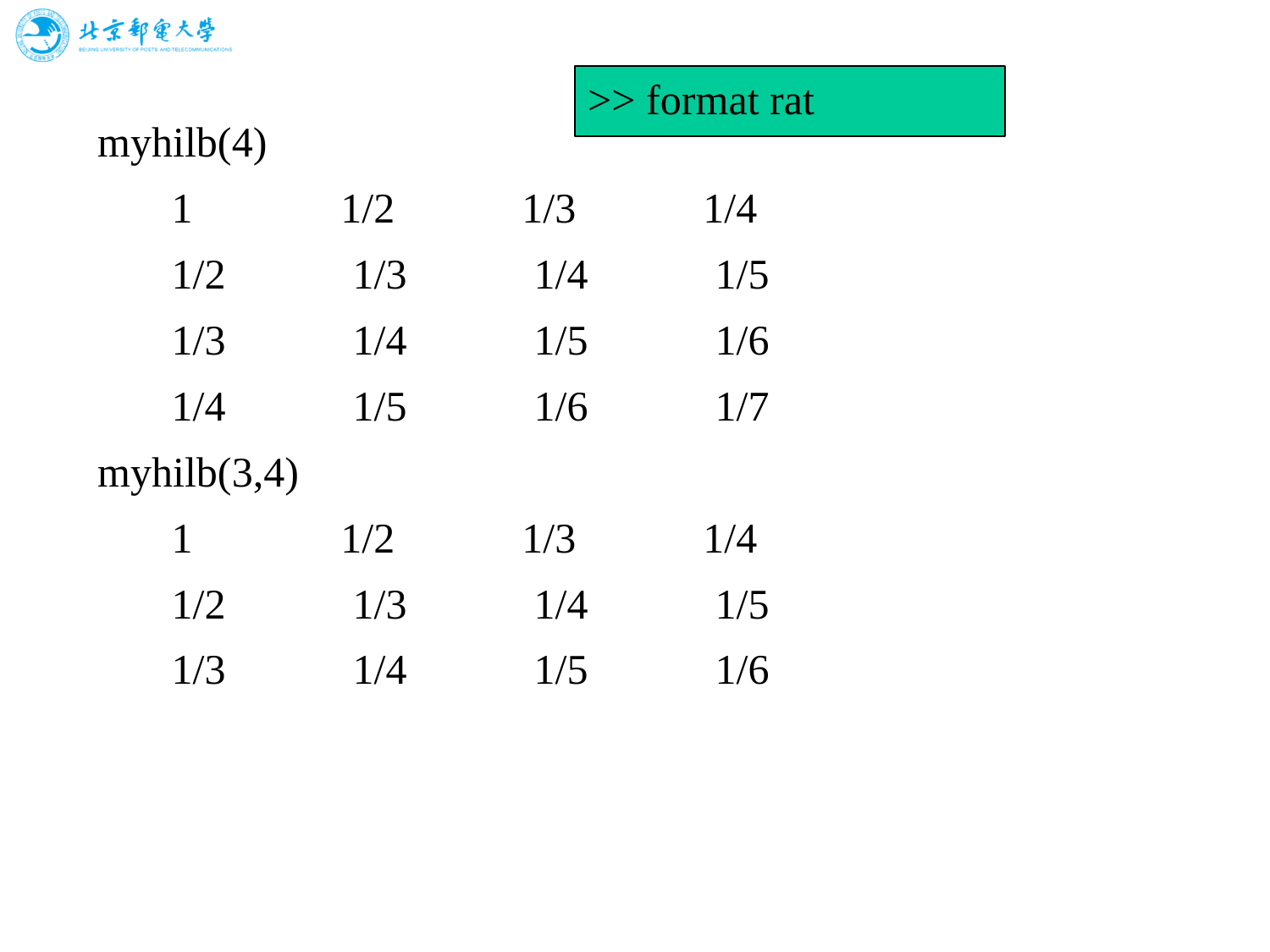

>> format rat
# myhilb(4) 1              1/2            1/3            1/4 1/2            1/3            1/4            1/5 1/3            1/4            1/5            1/6 1/4            1/5            1/6            1/7 myhilb(3,4) 1              1/2            1/3            1/4 1/2            1/3            1/4            1/5 1/3            1/4            1/5            1/6